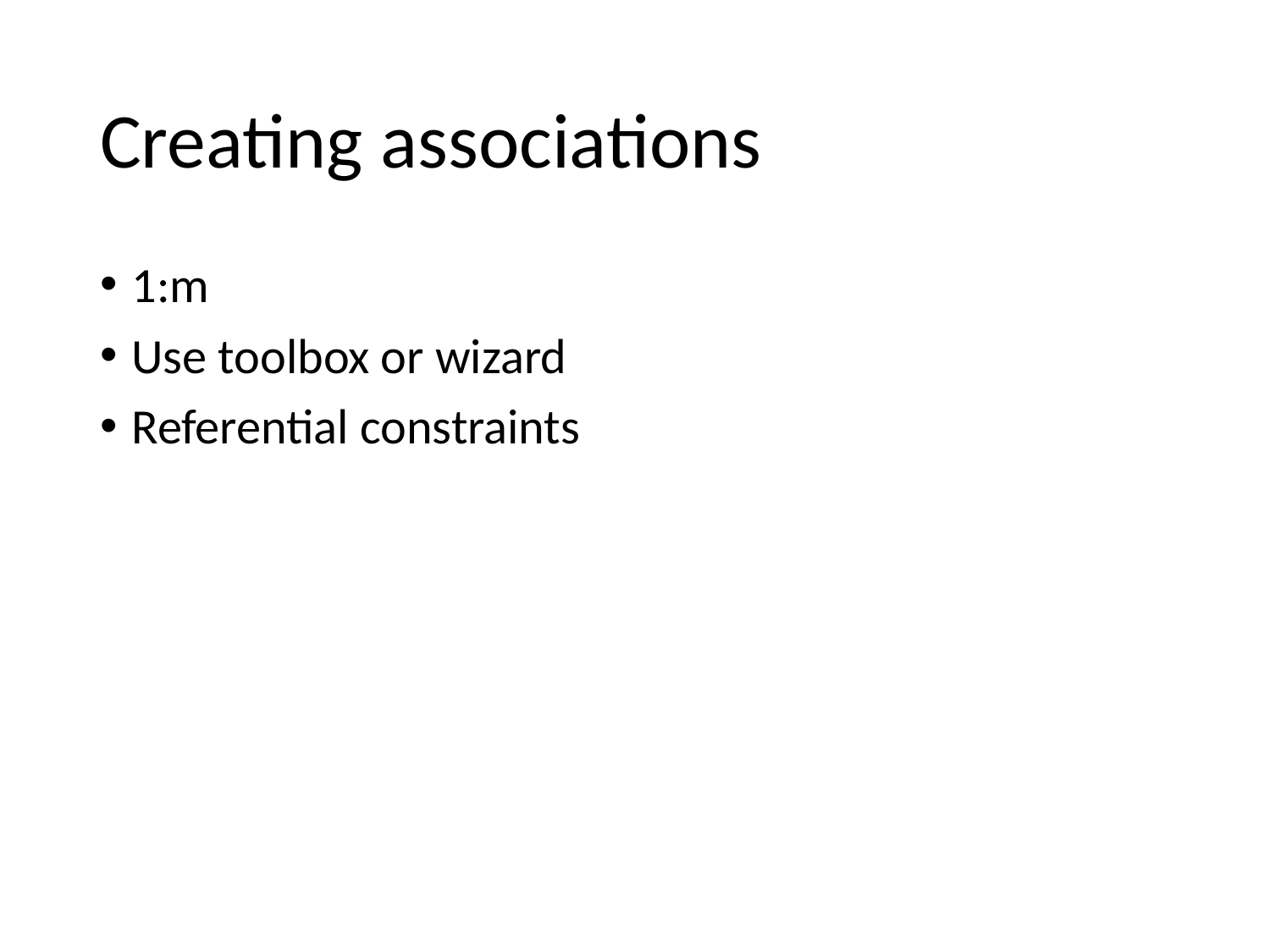

# Creating associations
1:m
Use toolbox or wizard
Referential constraints